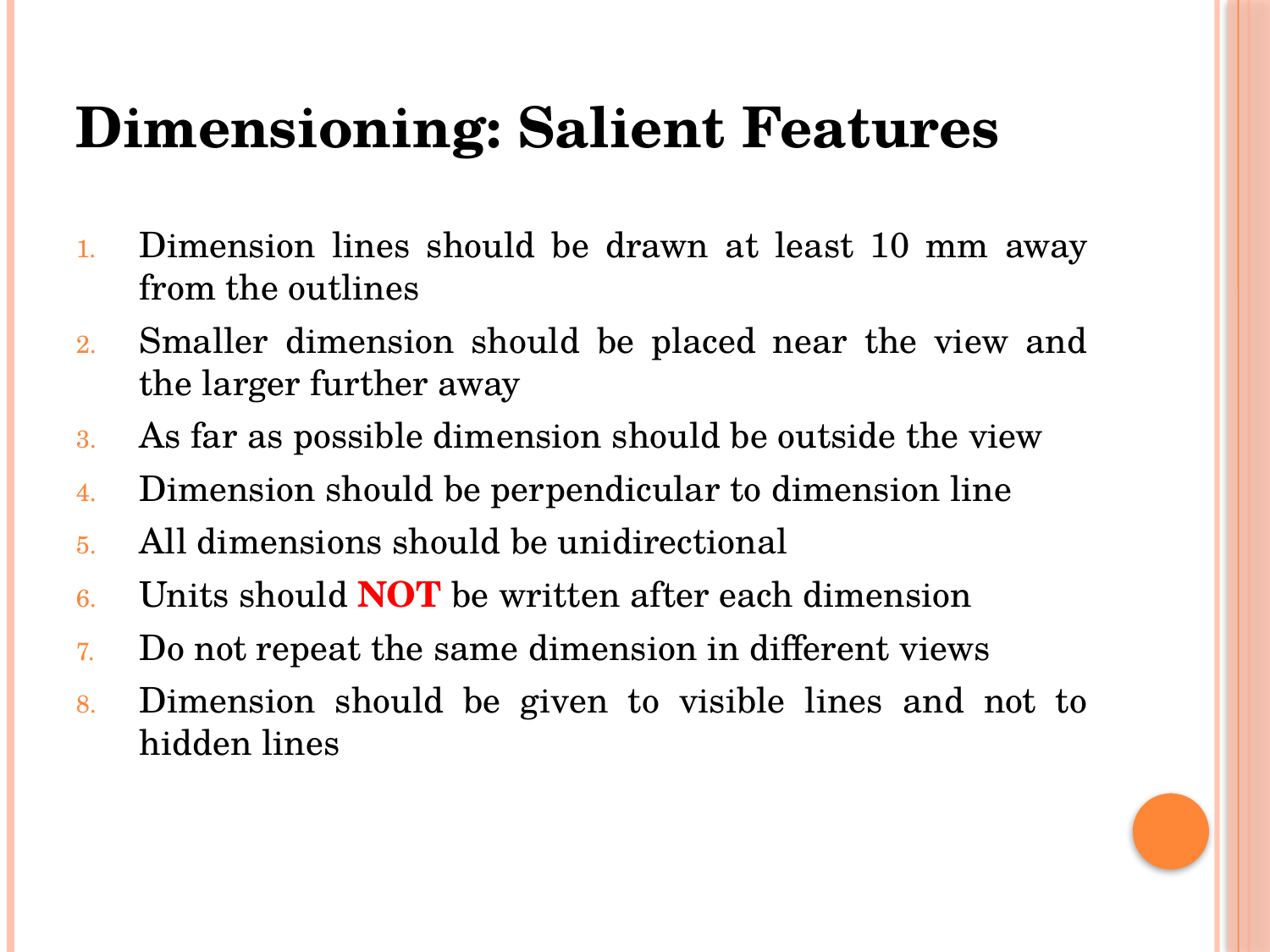

Dimensioning: Salient Features

Dimension lines should be drawn at least 10 mm away from the outlines
Smaller dimension should be placed near the view and the larger further away
As far as possible dimension should be outside the view
Dimension should be perpendicular to dimension line
All dimensions should be unidirectional
Units should NOT be written after each dimension
Do not repeat the same dimension in different views
Dimension should be given to visible lines and not to hidden lines